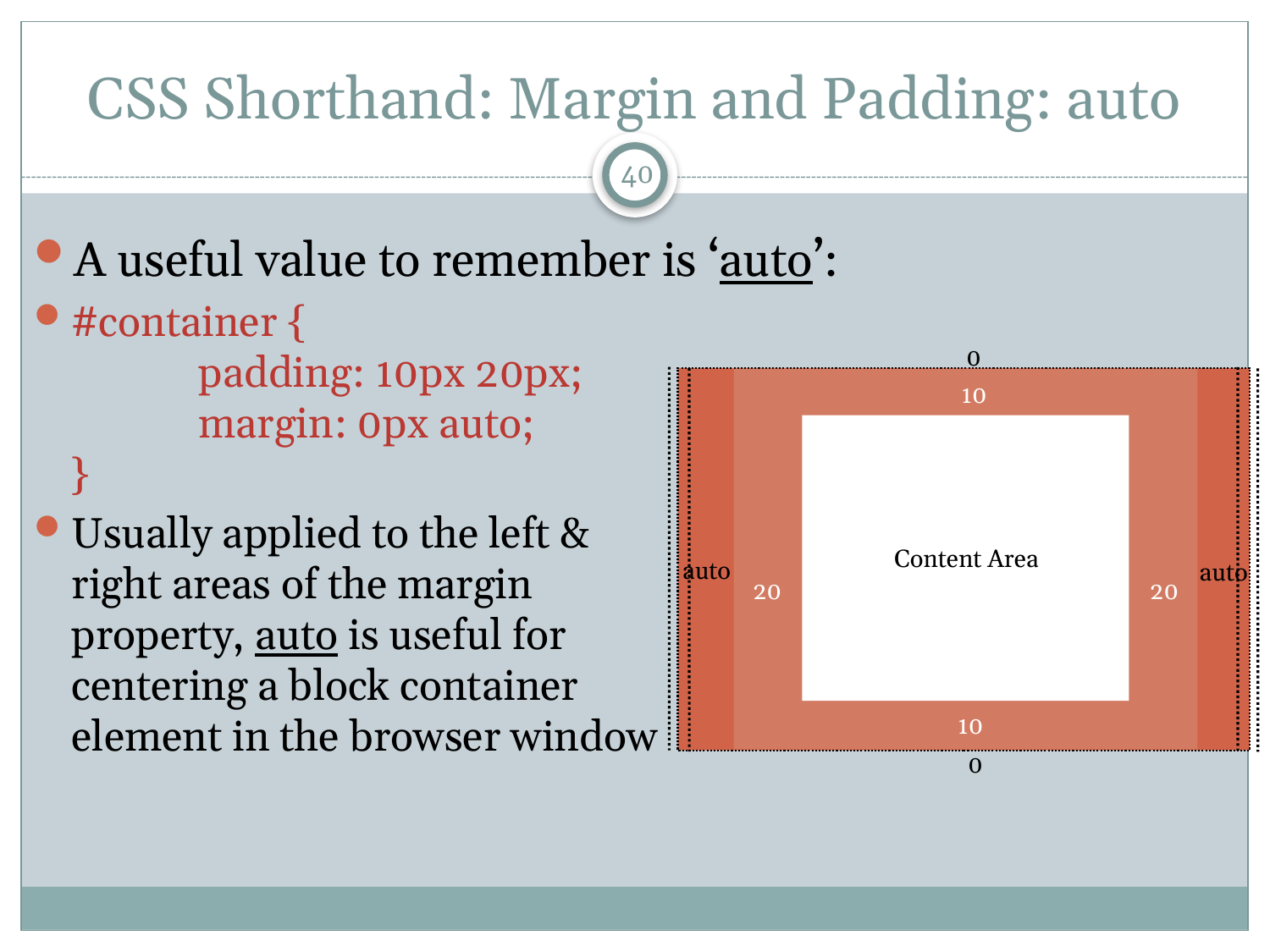

# CSS Shorthand: Margin and Padding: auto
40
A useful value to remember is ‘auto’:
#container {
	padding: 10px 20px;
	margin: 0px auto;
}
Usually applied to the left &
right areas of the margin
property, auto is useful for
centering a block container
element in the browser window
0

10

Content Area
auto
auto
20
20
10
0